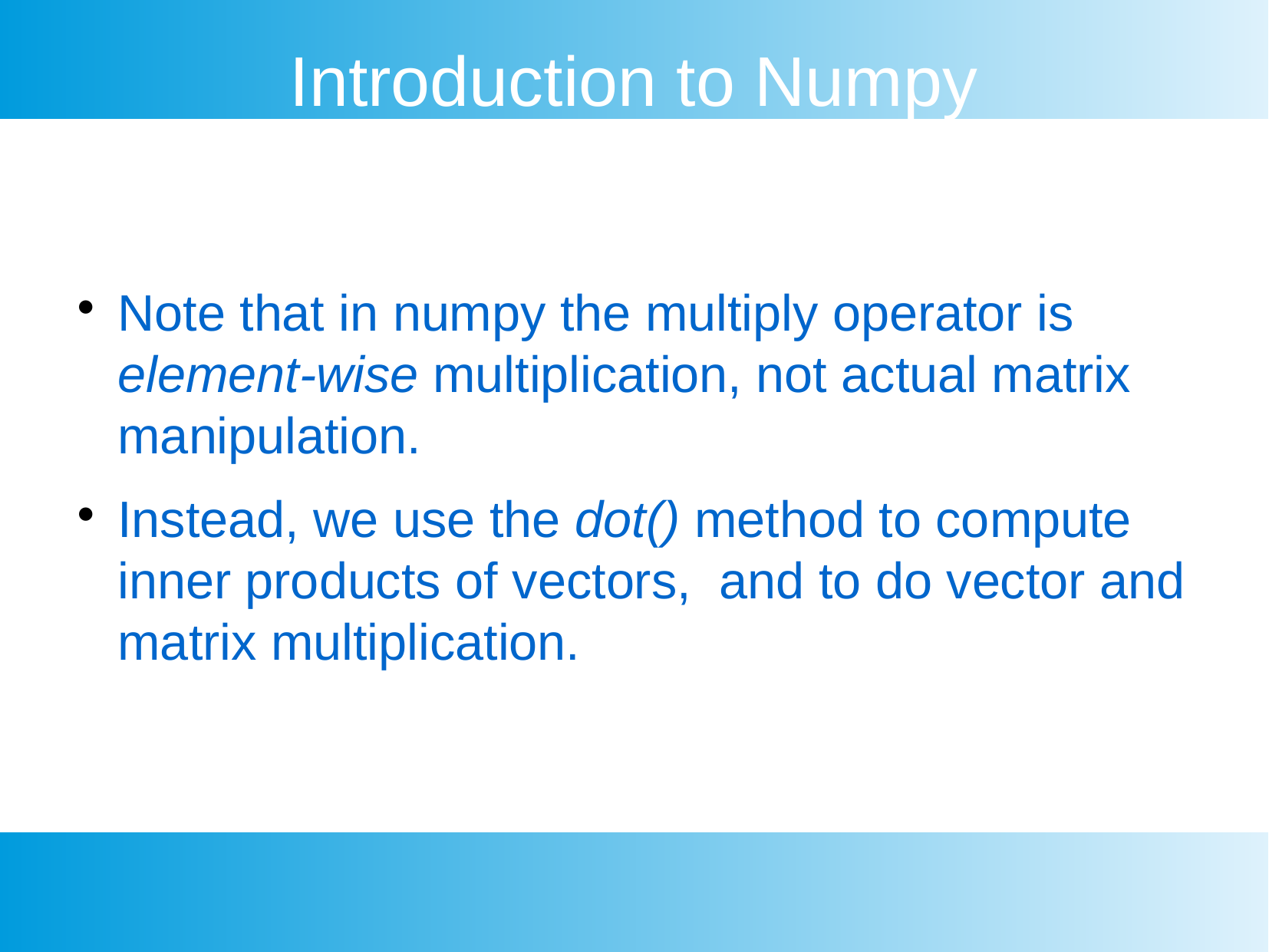

Introduction to Numpy

Note that in numpy the multiply operator is element-wise multiplication, not actual matrix manipulation.
Instead, we use the dot() method to compute inner products of vectors,  and to do vector and matrix multiplication.